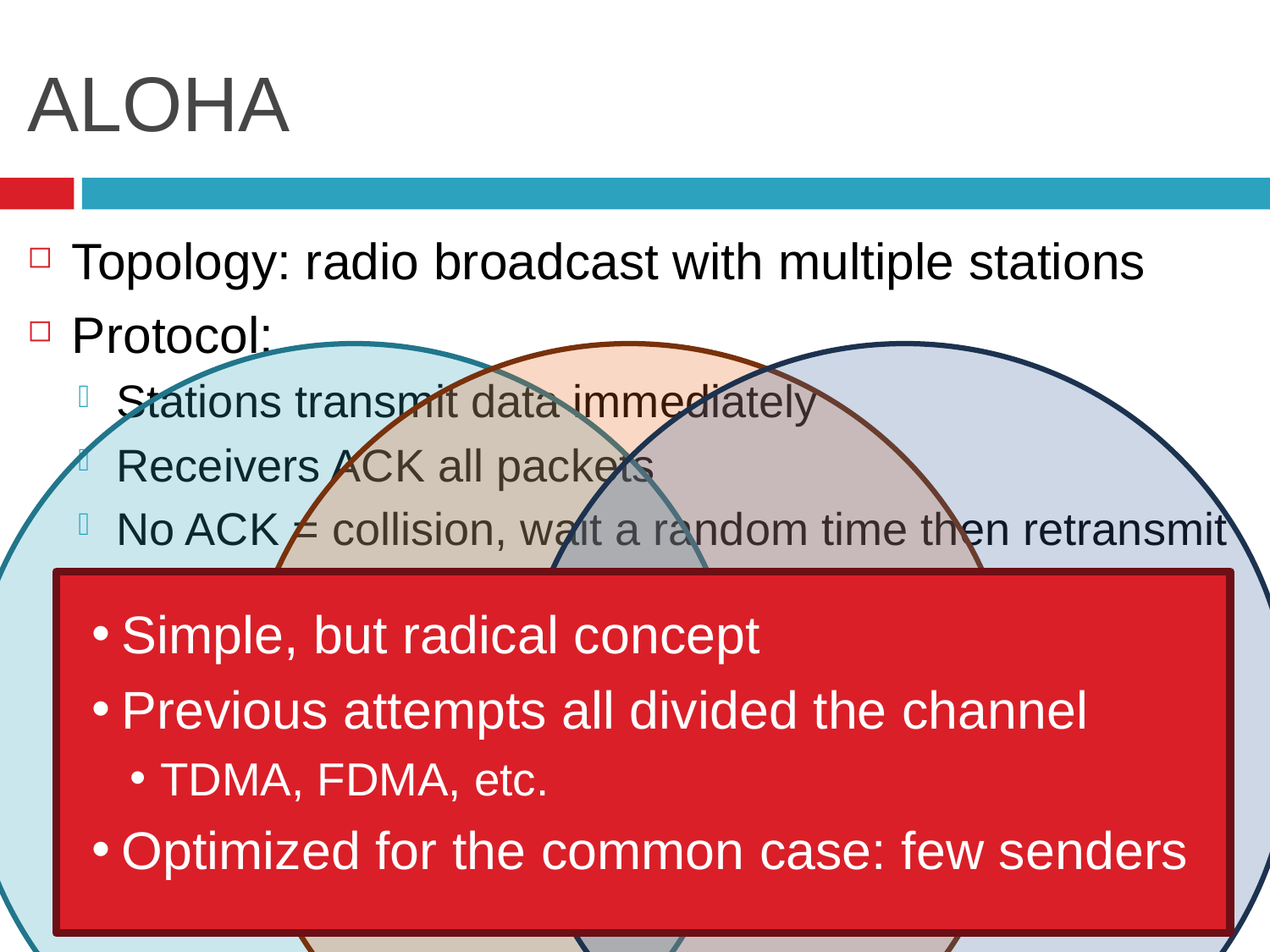

# ALOHA
36
Topology: radio broadcast with multiple stations
Protocol:
Stations transmit data immediately
Receivers ACK all packets
No ACK = collision, wait a random time then retransmit

Simple, but radical concept
Previous attempts all divided the channel
TDMA, FDMA, etc.
Optimized for the common case: few senders

A

B

C